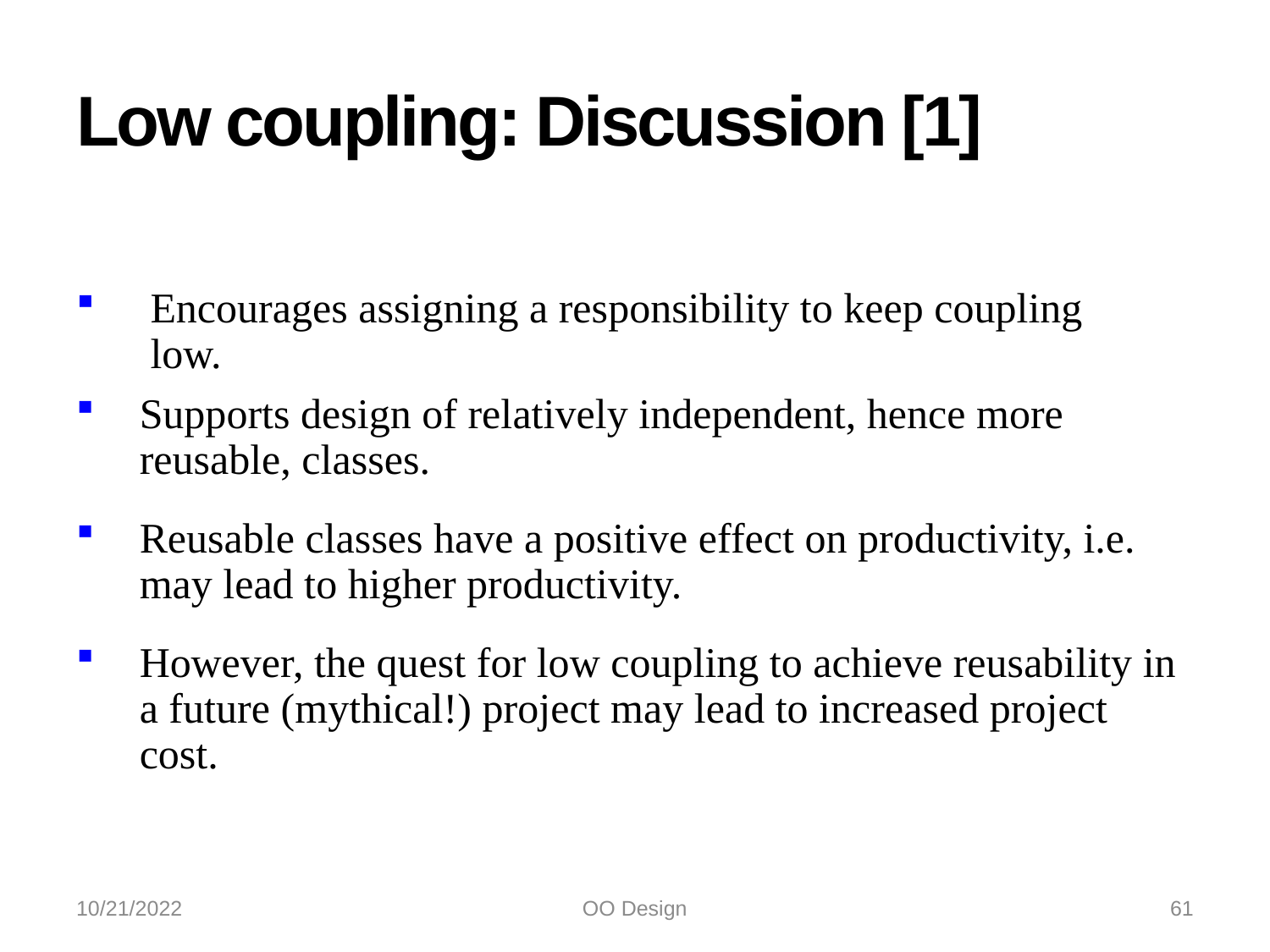

# Low coupling: Discussion [1]
Encourages assigning a responsibility to keep coupling low.
Supports design of relatively independent, hence more reusable, classes.
Reusable classes have a positive effect on productivity, i.e. may lead to higher productivity.
However, the quest for low coupling to achieve reusability in a future (mythical!) project may lead to increased project cost.
10/21/2022
OO Design
61